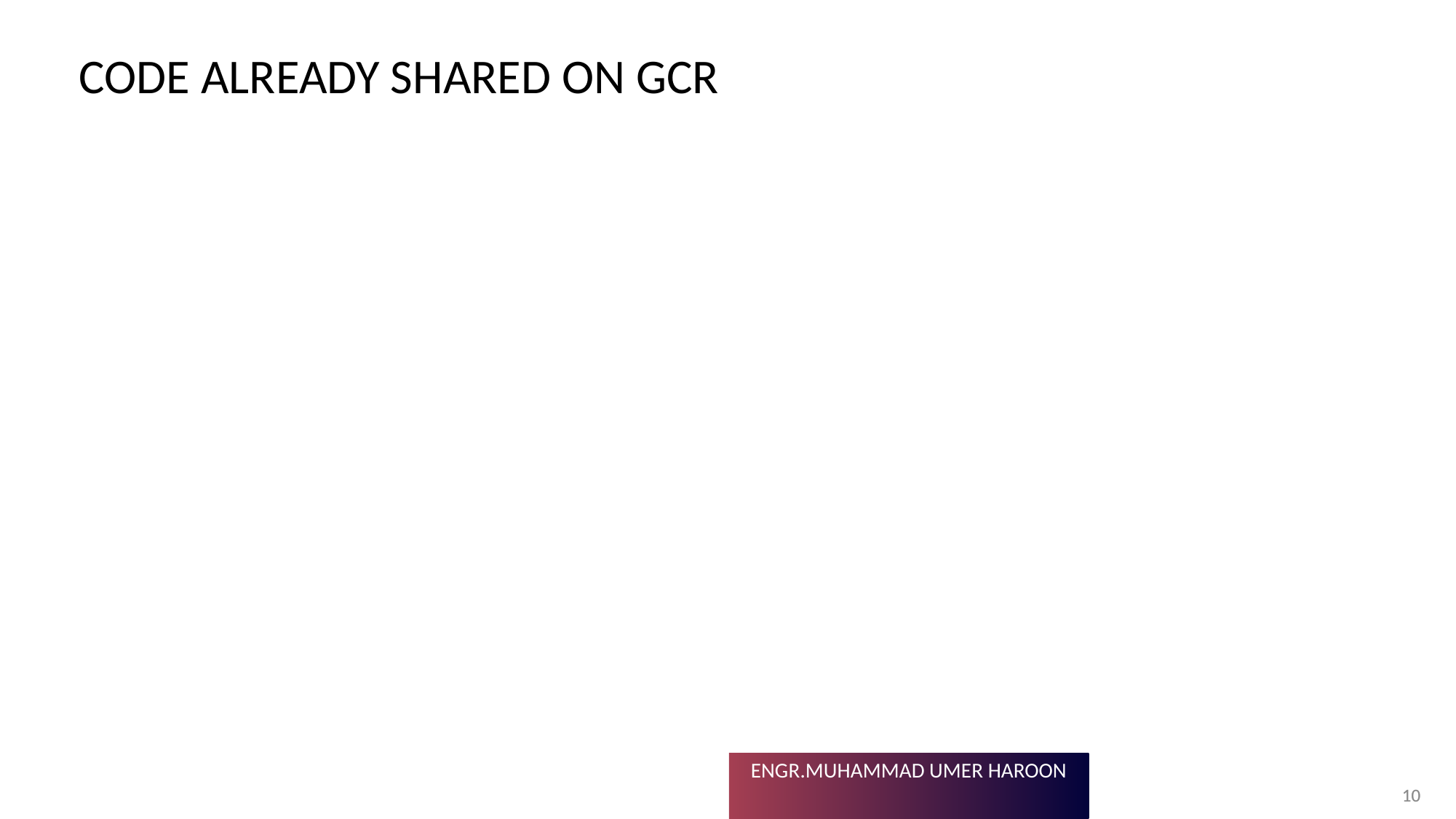

# Code already shared on gcr

10